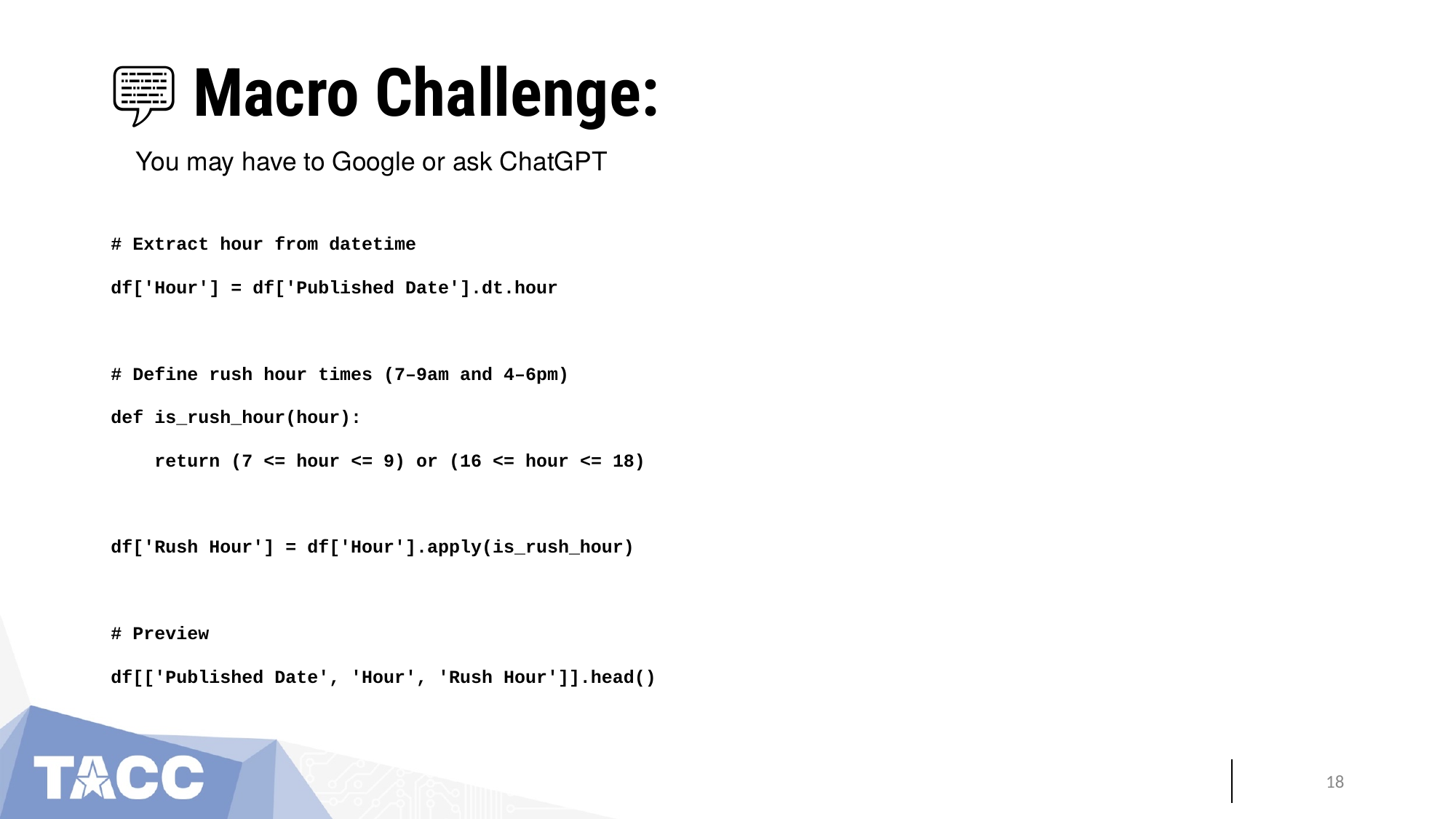

# 💬 Macro Challenge:
You may have to Google or ask ChatGPT
# Extract hour from datetime
df['Hour'] = df['Published Date'].dt.hour

# Define rush hour times (7–9am and 4–6pm)
def is_rush_hour(hour):
    return (7 <= hour <= 9) or (16 <= hour <= 18)

df['Rush Hour'] = df['Hour'].apply(is_rush_hour)

# Preview
df[['Published Date', 'Hour', 'Rush Hour']].head()
18